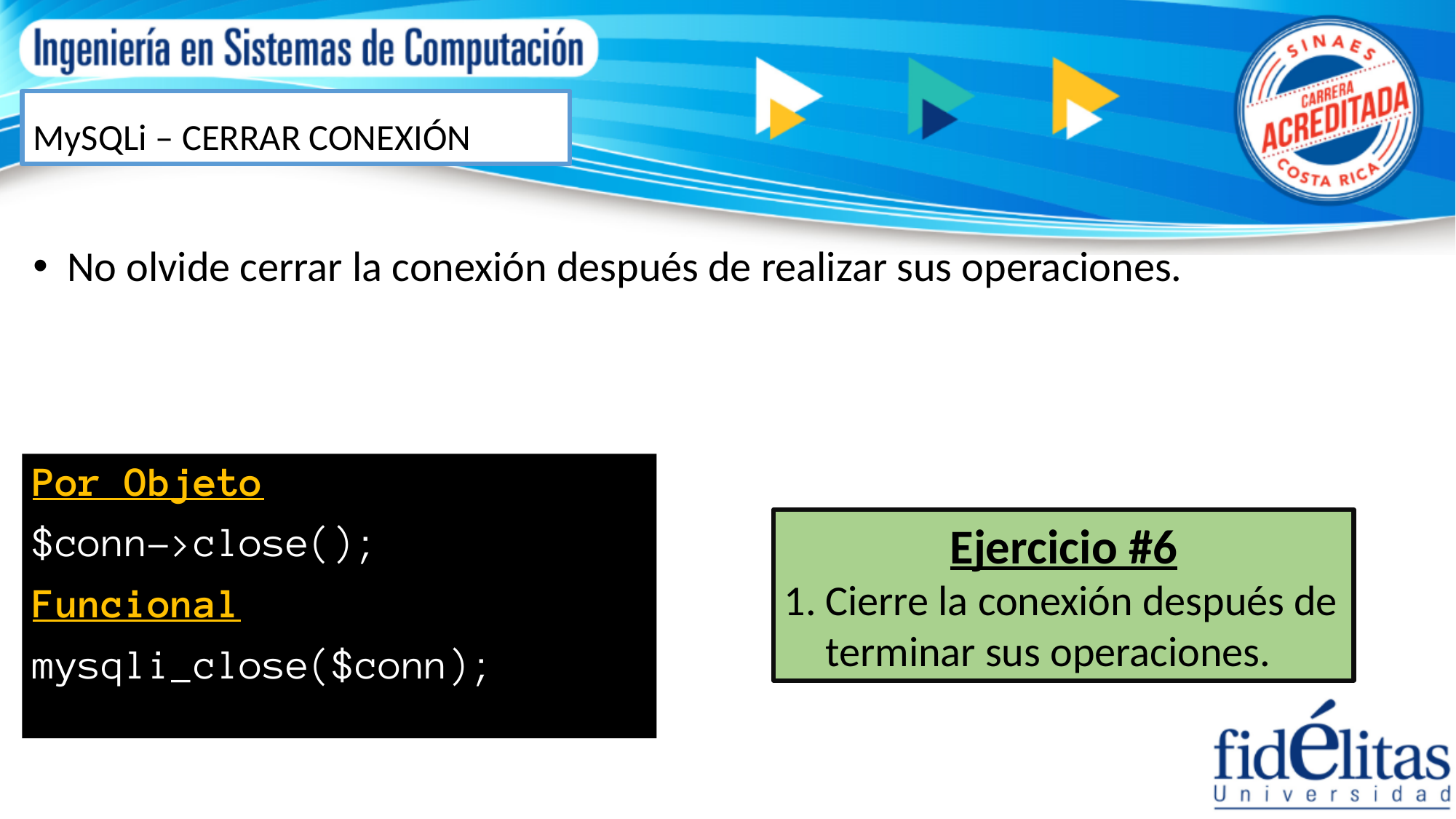

# MySQLi – CERRAR CONEXIÓN
No olvide cerrar la conexión después de realizar sus operaciones.

Por Objeto
$conn->close();
Funcional
mysqli_close($conn);
Ejercicio #6
Cierre la conexión después de terminar sus operaciones.